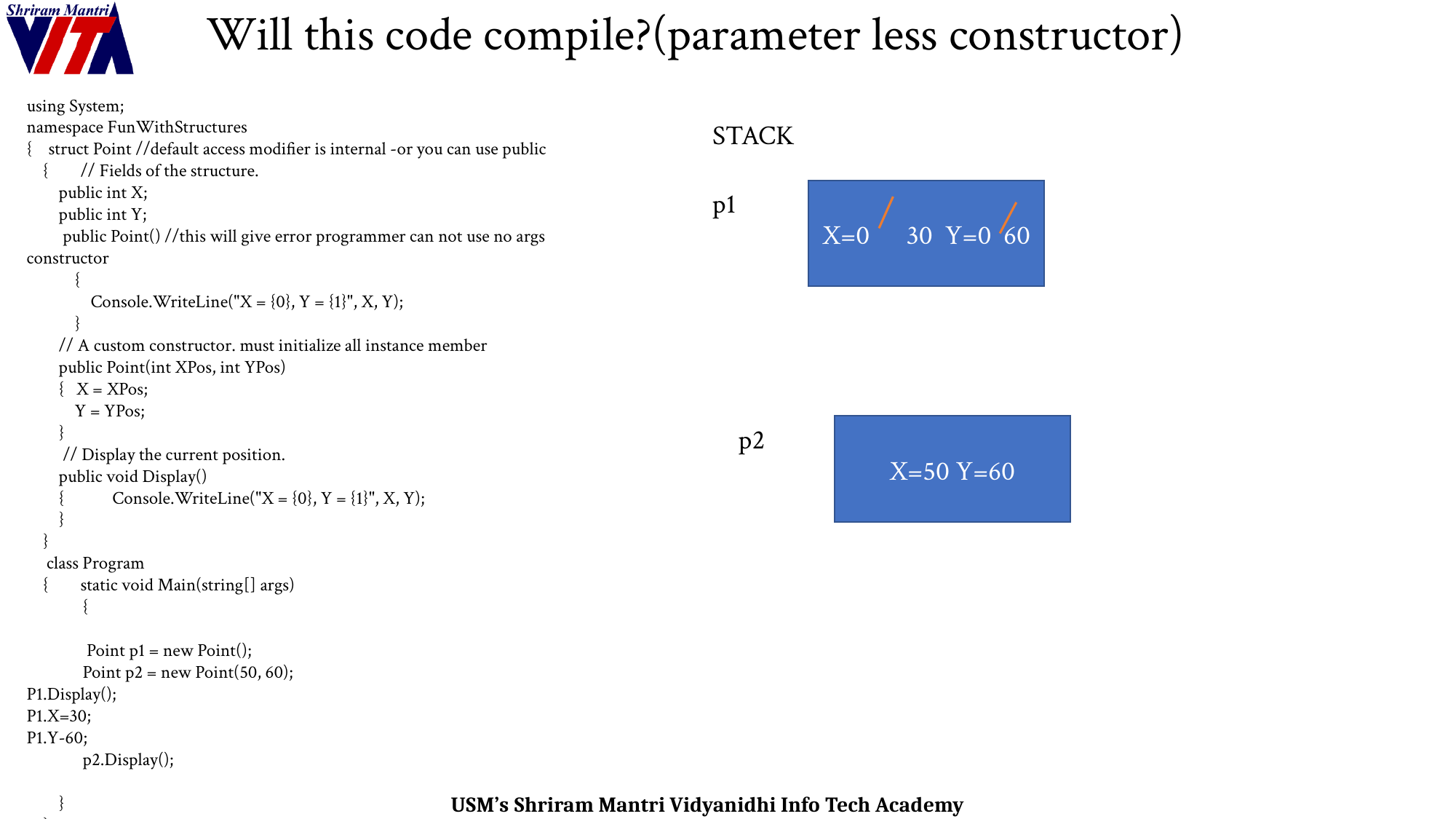

# Will this code compile?(parameter less constructor)
using System;
namespace FunWithStructures
{    struct Point //default access modifier is internal -or you can use public
    {        // Fields of the structure.
        public int X;
        public int Y;
         public Point() //this will give error programmer can not use no args constructor
            {
                Console.WriteLine("X = {0}, Y = {1}", X, Y);
            }
        // A custom constructor. must initialize all instance member
        public Point(int XPos, int YPos)
        {   X = XPos;
            Y = YPos;
        }
         // Display the current position.
        public void Display()
        {            Console.WriteLine("X = {0}, Y = {1}", X, Y);
        }
    }
     class Program
    {        static void Main(string[] args)
              {

               Point p1 = new Point();
              Point p2 = new Point(50, 60);
P1.Display();
P1.X=30;
P1.Y-60;
              p2.Display();

        }
    }
}

STACK

p1
X=0      30  Y=0  60
p2
X=50 Y=60